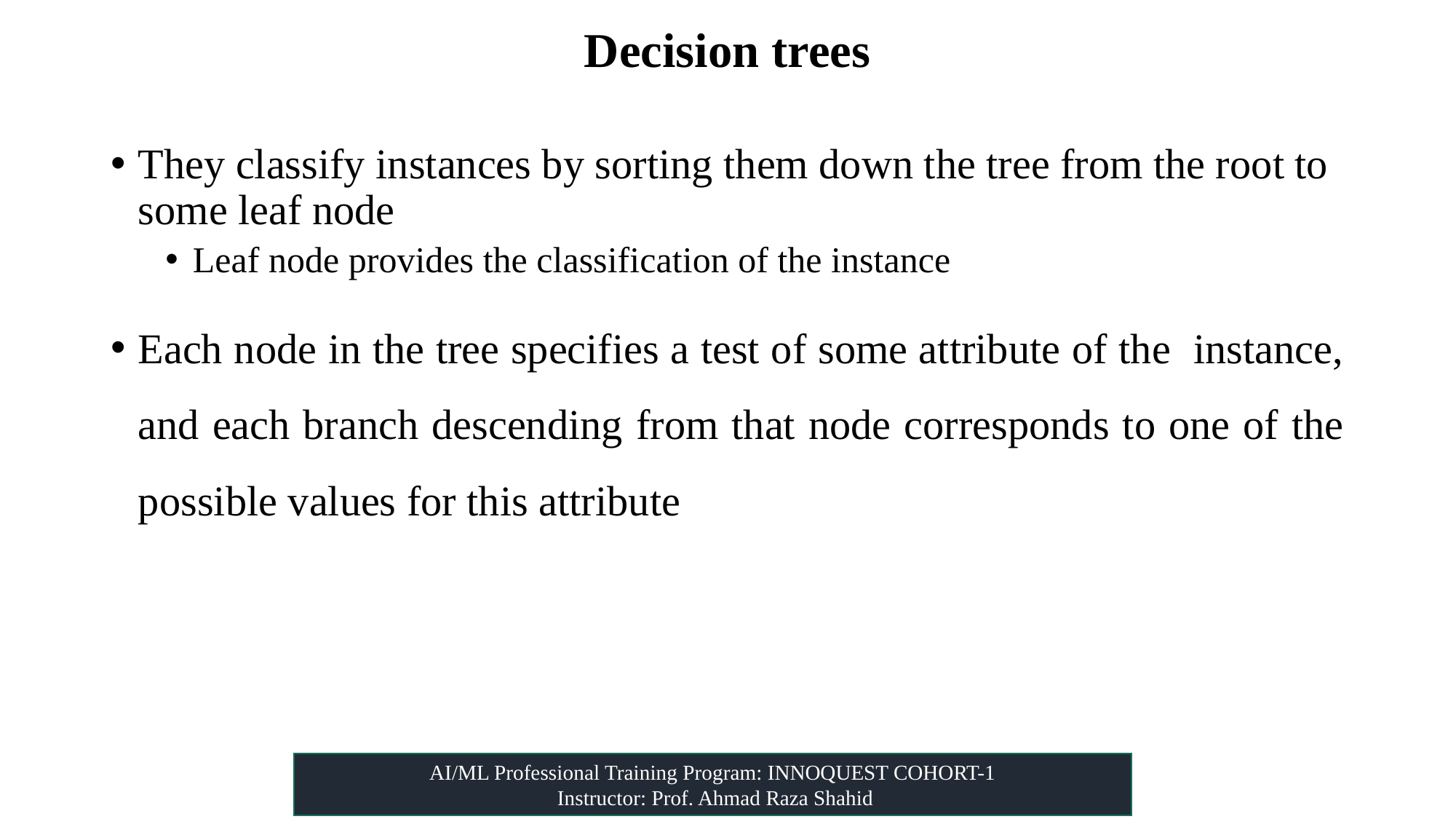

# Decision trees
They classify instances by sorting them down the tree from the root to some leaf node
Leaf node provides the classification of the instance
Each node in the tree specifies a test of some attribute of the  instance, and each branch descending from that node corresponds to one of the possible values for this attribute
AI/ML Professional Training Program: INNOQUEST COHORT-1
 Instructor: Prof. Ahmad Raza Shahid
(Quinlan 1986)